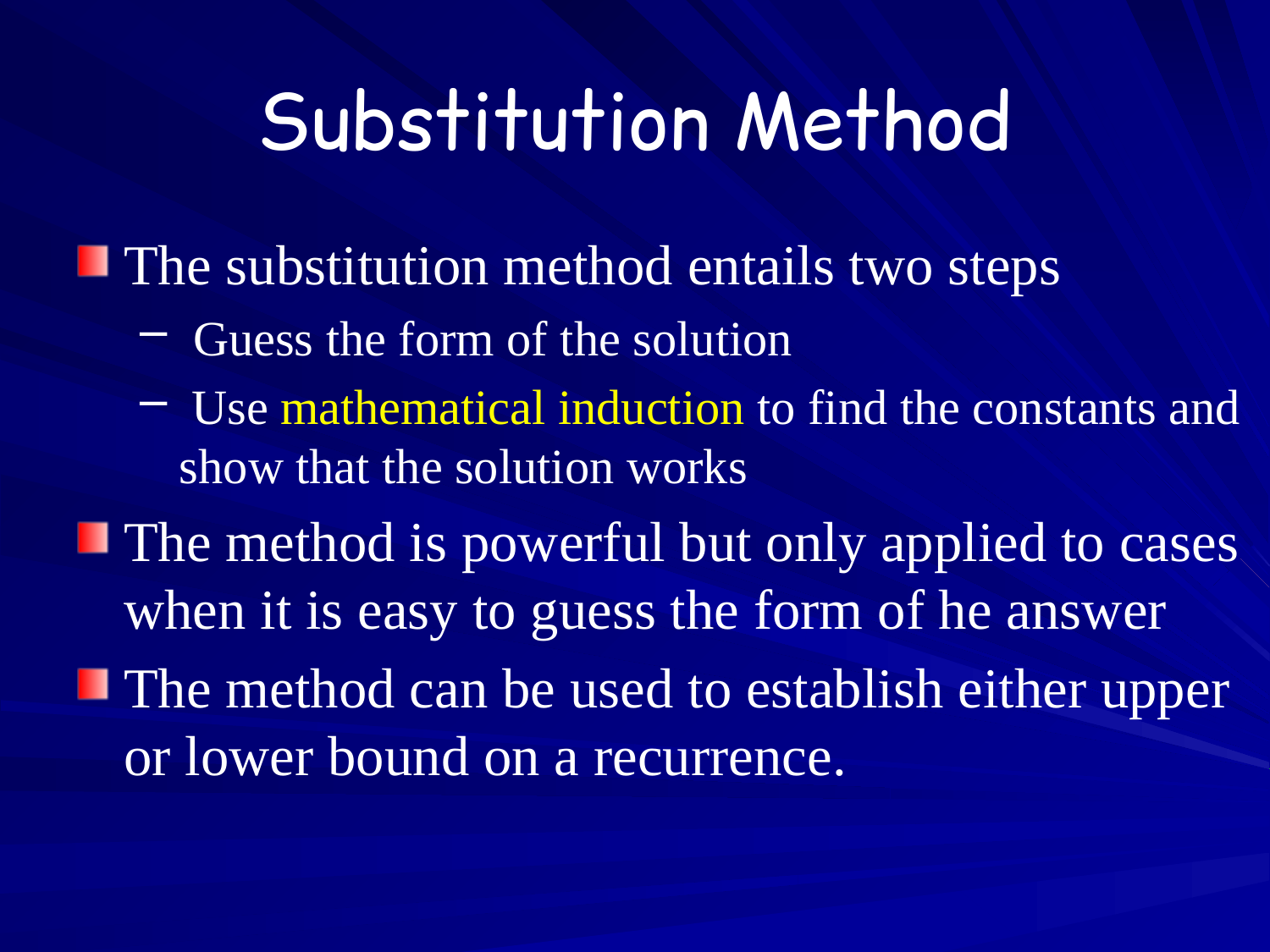

# Substitution Method
The substitution method entails two steps
 Guess the form of the solution
 Use mathematical induction to find the constants and show that the solution works
The method is powerful but only applied to cases when it is easy to guess the form of he answer
The method can be used to establish either upper or lower bound on a recurrence.